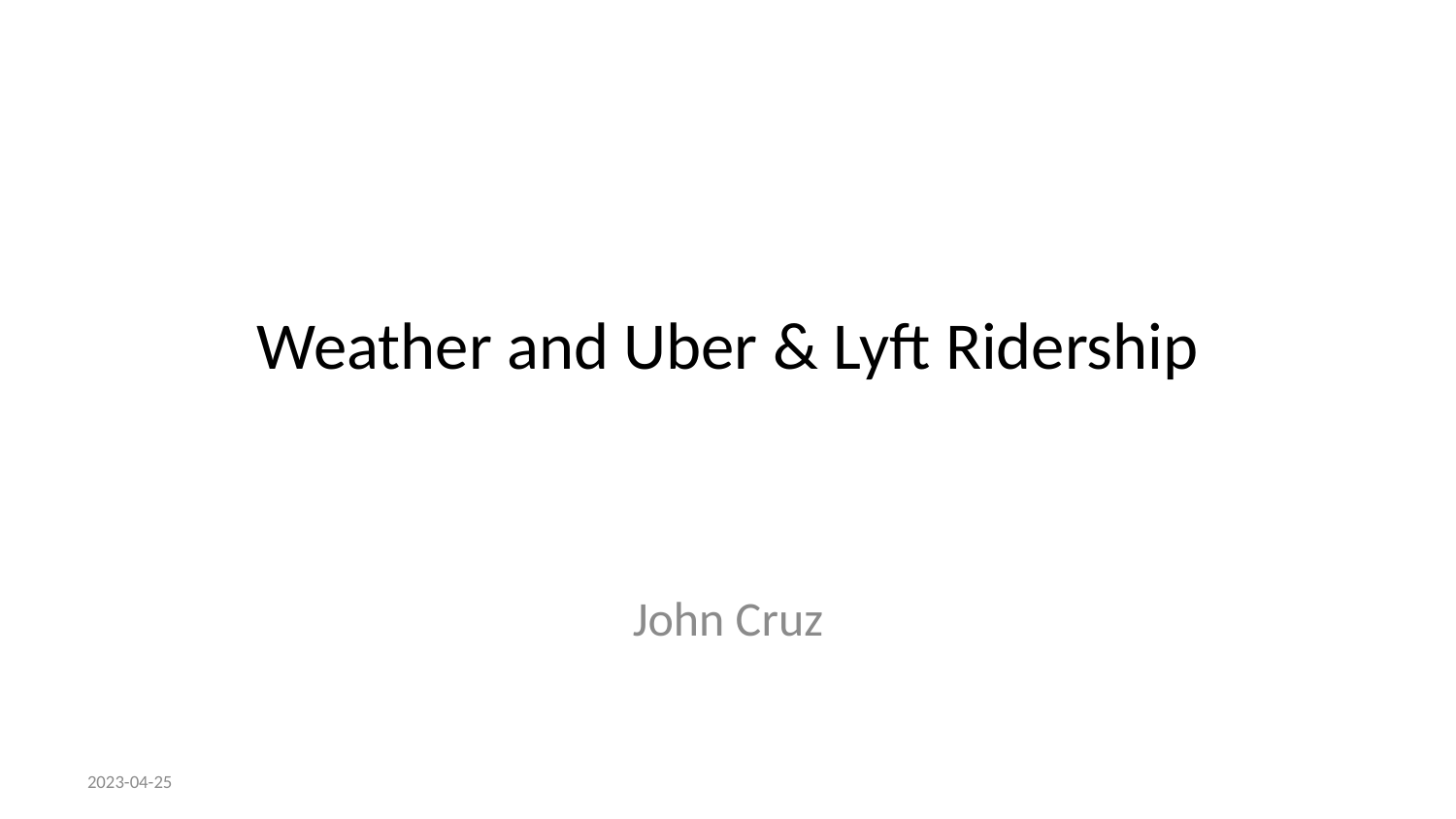

# Weather and Uber & Lyft Ridership
John Cruz
2023-04-25